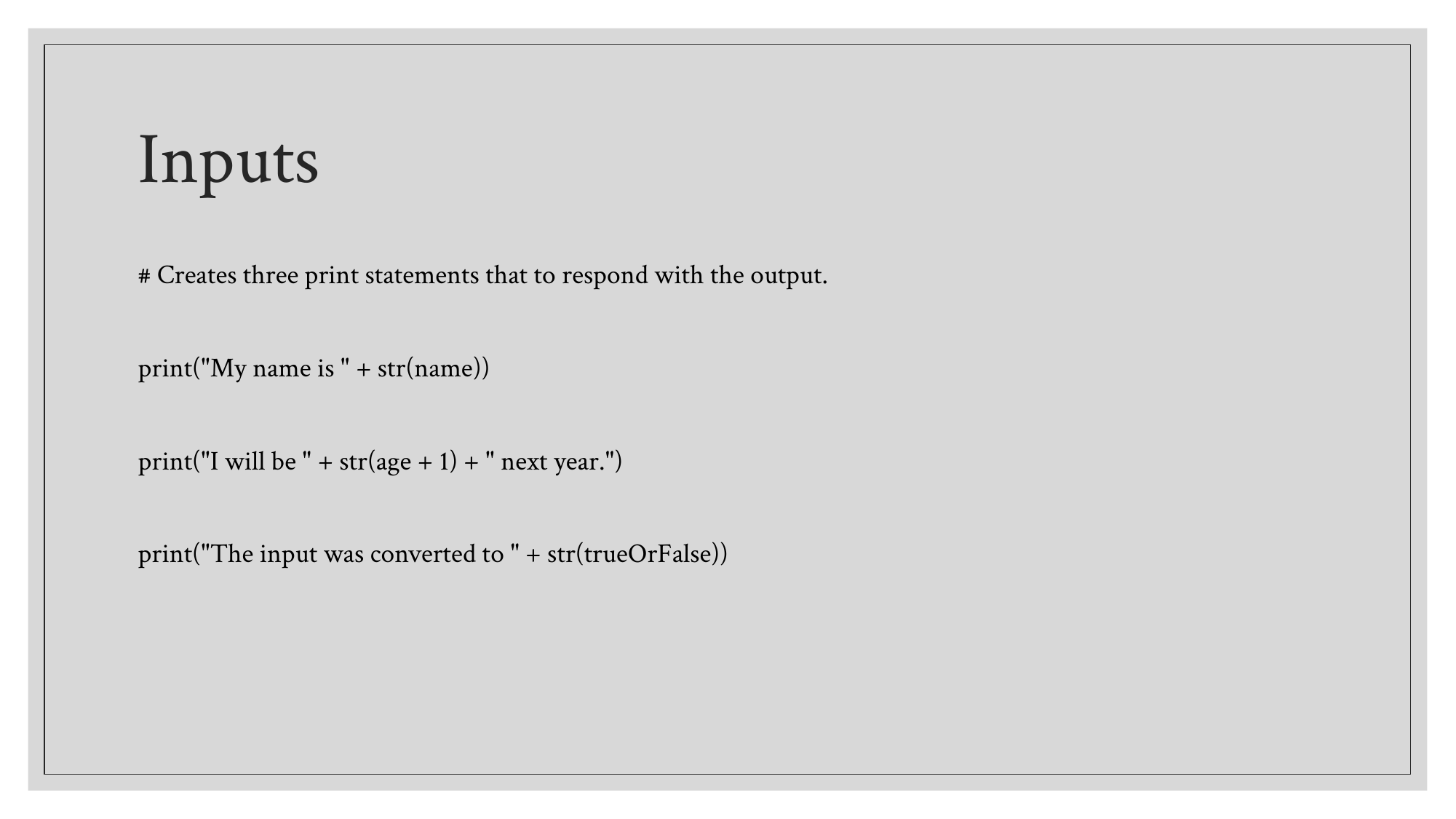

# Inputs
# Creates three print statements that to respond with the output.

print("My name is " + str(name))

print("I will be " + str(age + 1) + " next year.")

print("The input was converted to " + str(trueOrFalse))